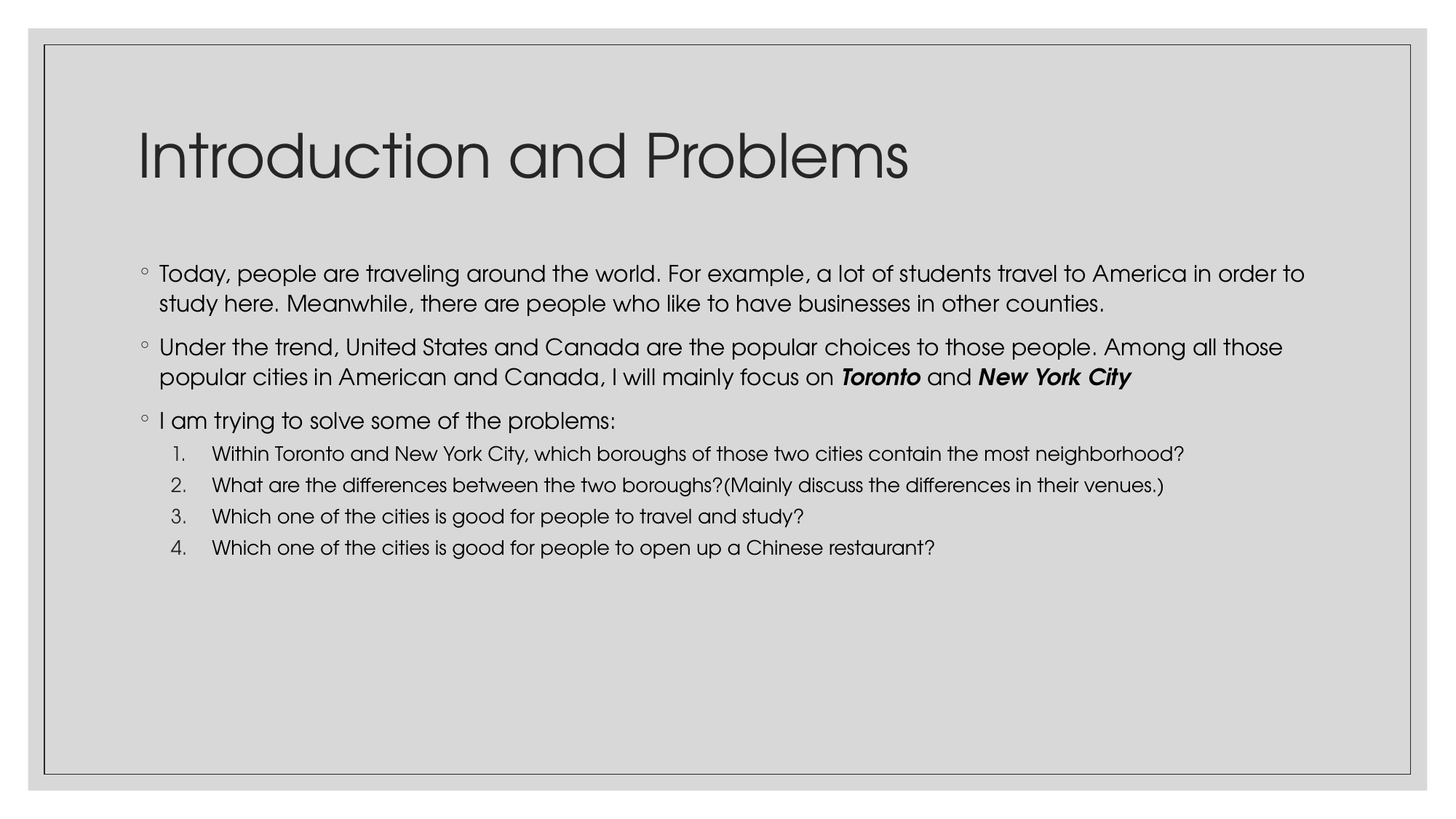

# Introduction and Problems
Today, people are traveling around the world. For example, a lot of students travel to America in order to study here. Meanwhile, there are people who like to have businesses in other counties.
Under the trend, United States and Canada are the popular choices to those people. Among all those popular cities in American and Canada, I will mainly focus on Toronto and New York City
I am trying to solve some of the problems:
Within Toronto and New York City, which boroughs of those two cities contain the most neighborhood?
What are the differences between the two boroughs?(Mainly discuss the differences in their venues.)
Which one of the cities is good for people to travel and study?
Which one of the cities is good for people to open up a Chinese restaurant?